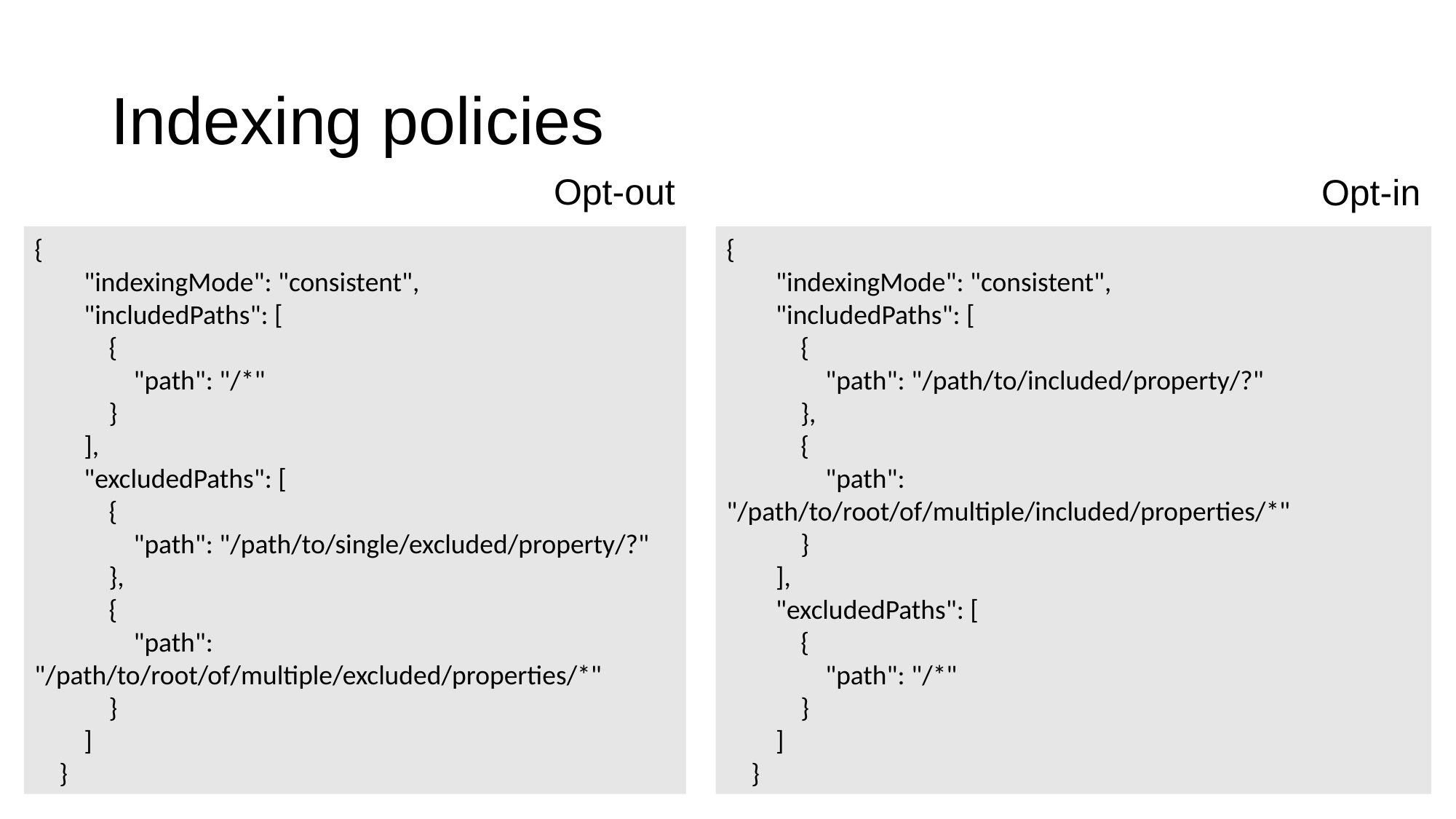

# Indexing policies
Opt-out
Opt-in
{
        "indexingMode": "consistent",
        "includedPaths": [
            {
                "path": "/*"
            }
        ],
        "excludedPaths": [
            {
                "path": "/path/to/single/excluded/property/?"
            },
            {
                "path": "/path/to/root/of/multiple/excluded/properties/*"
            }
        ]
    }
{
        "indexingMode": "consistent",
        "includedPaths": [
            {
                "path": "/path/to/included/property/?"
            },
            {
                "path": "/path/to/root/of/multiple/included/properties/*"
            }
        ],
        "excludedPaths": [
            {
                "path": "/*"
            }
        ]
    }